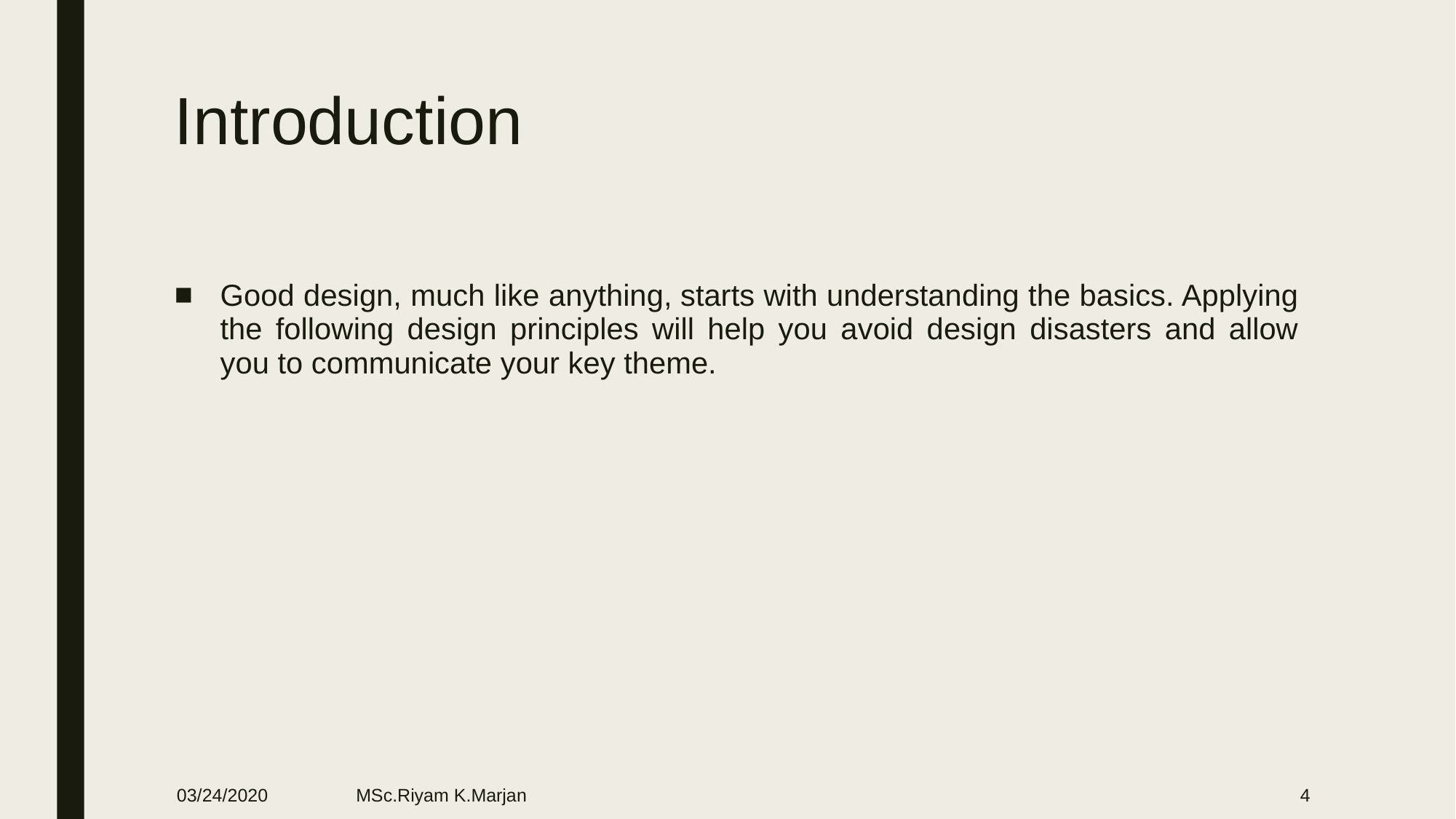

Introduction
Good design, much like anything, starts with understanding the basics. Applying the following design principles will help you avoid design disasters and allow you to communicate your key theme.
03/24/2020
MSc.Riyam K.Marjan
4